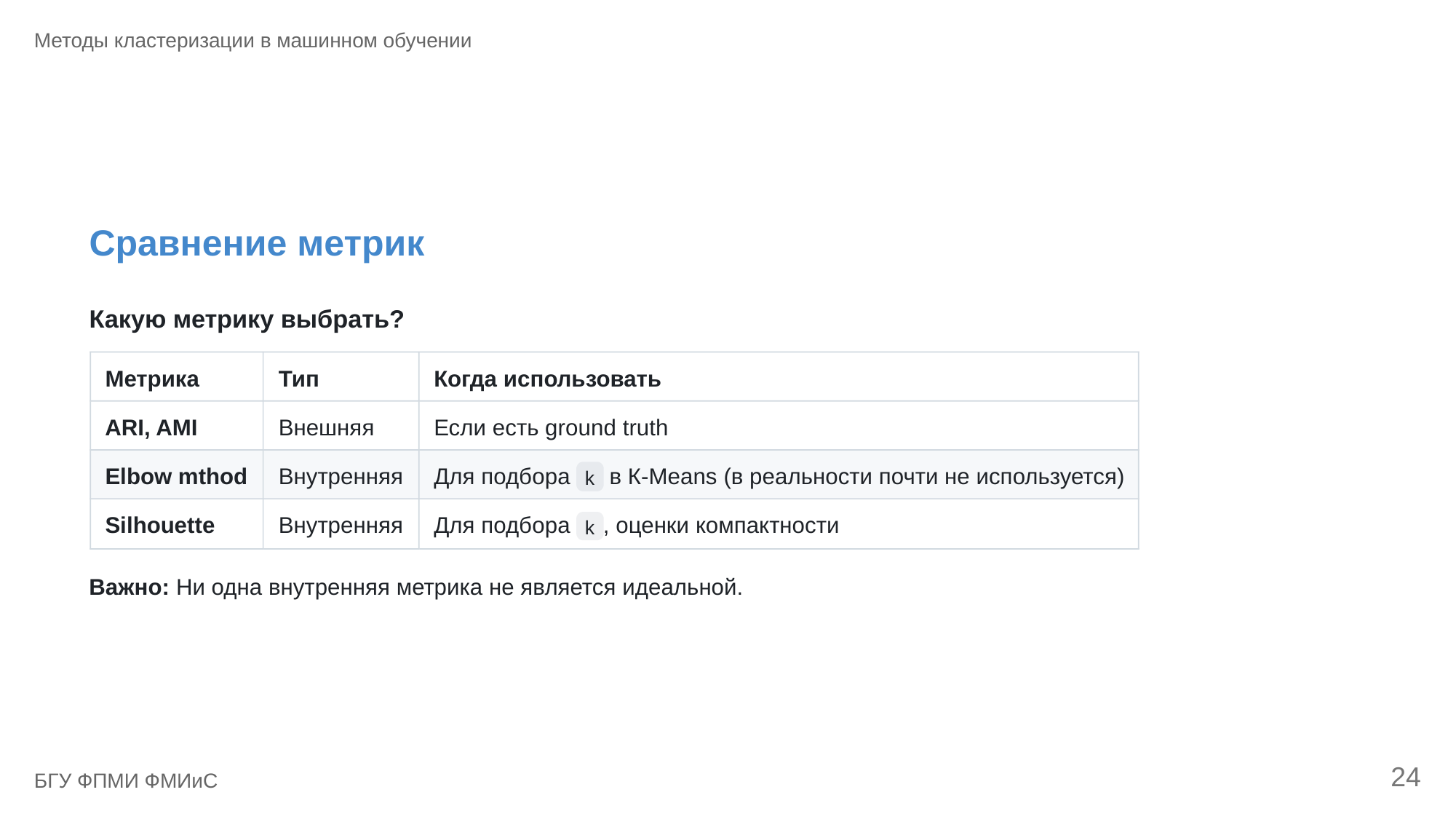

Методы кластеризации в машинном обучении
Сравнение метрик
Какую метрику выбрать?

Метрика
Тип
Когда использовать

ARI, AMI
Внешняя
Если есть ground truth

Elbow mthod
Внутренняя
Для подбора
 в К-Means (в реальности почти не используется)

k

Silhouette
Внутренняя
Для подбора
, оценки компактности

k

Важно: Ни одна внутренняя метрика не является идеальной.
24
БГУ ФПМИ ФМИиС